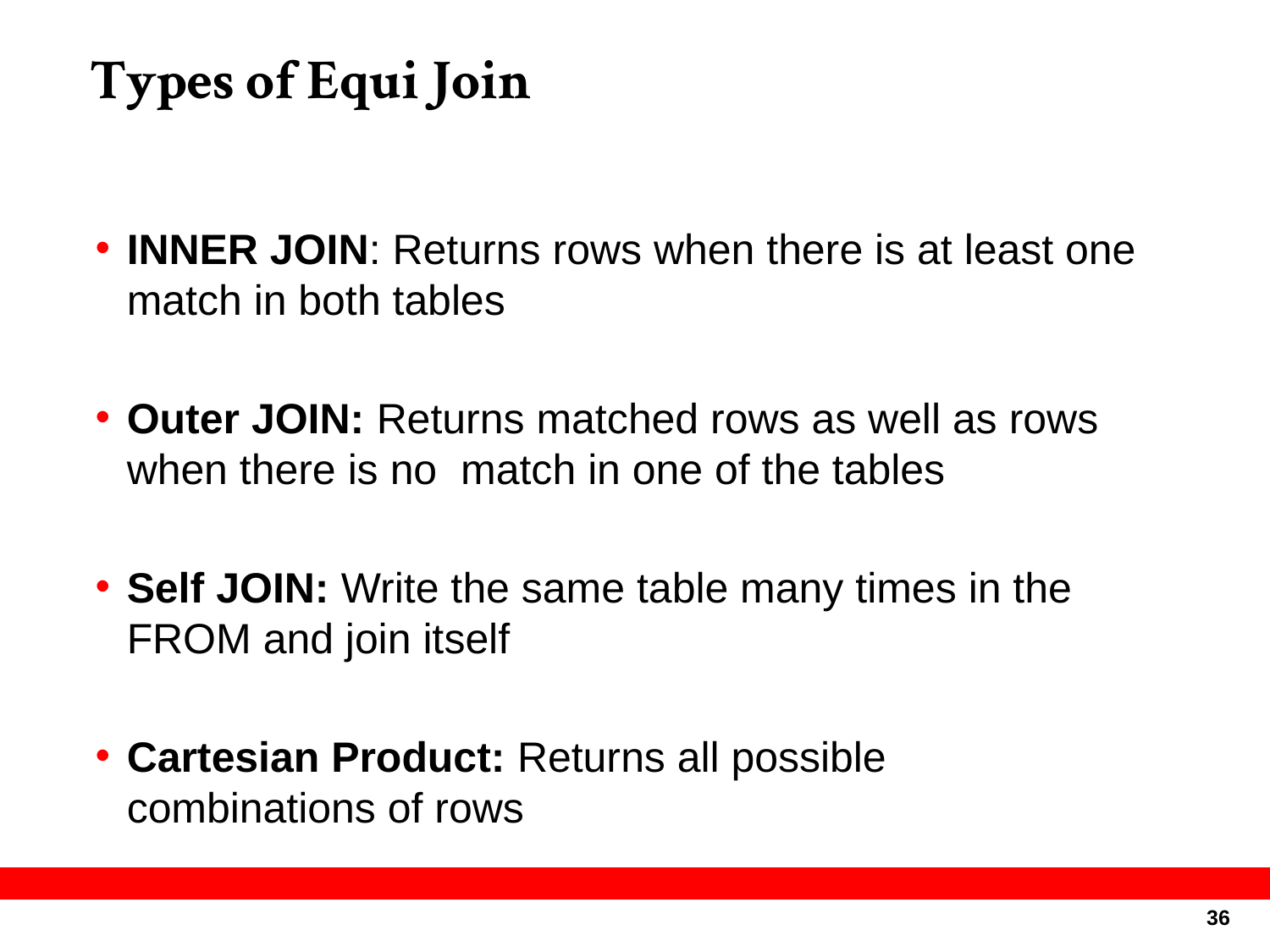

# Types of Equi Join
INNER JOIN: Returns rows when there is at least one match in both tables

Outer JOIN: Returns matched rows as well as rows when there is no  match in one of the tables

Self JOIN: Write the same table many times in the FROM and join itself

Cartesian Product: Returns all possible combinations of rows